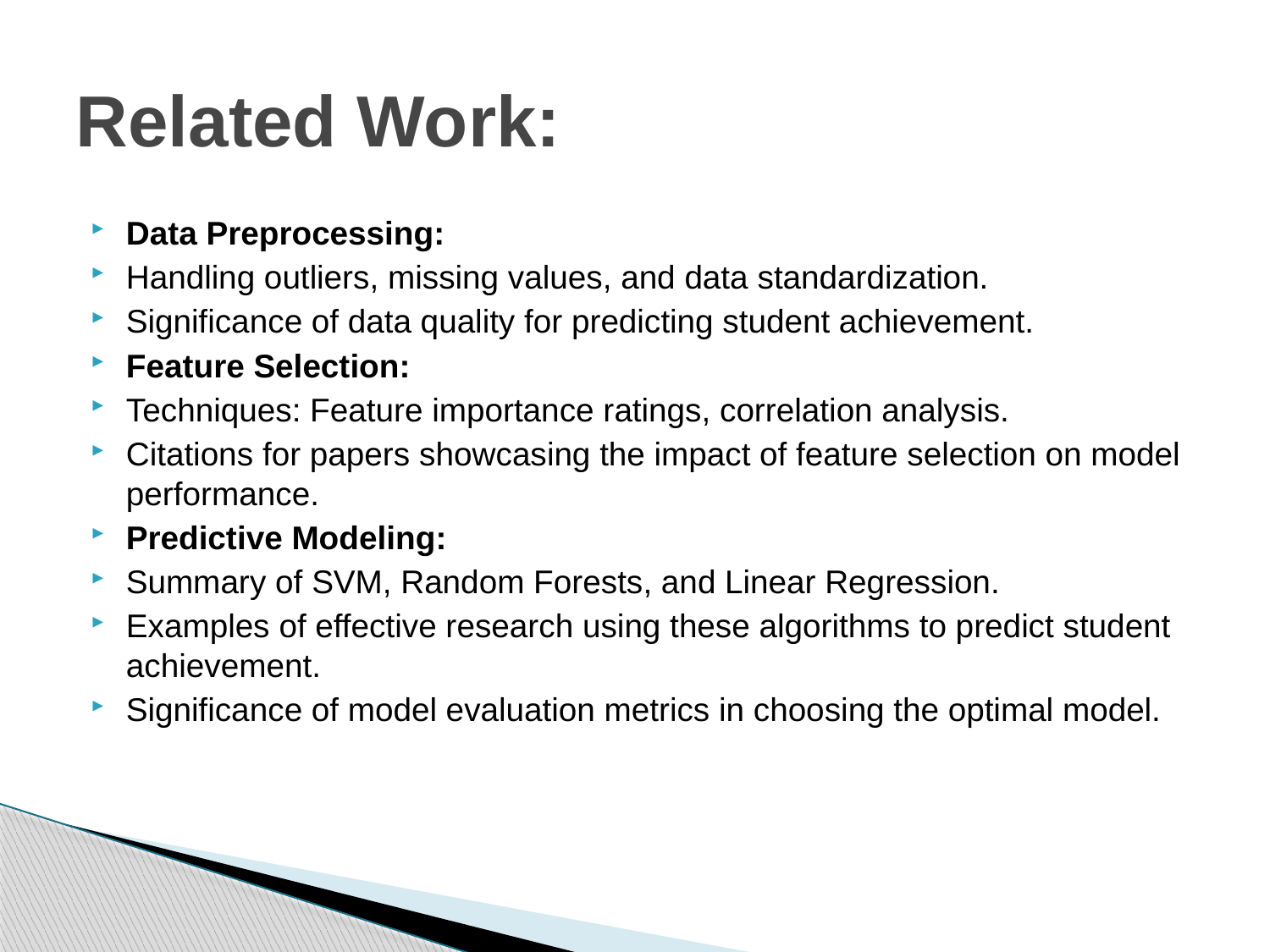

# Related Work:
Data Preprocessing:
Handling outliers, missing values, and data standardization.
Significance of data quality for predicting student achievement.
Feature Selection:
Techniques: Feature importance ratings, correlation analysis.
Citations for papers showcasing the impact of feature selection on model performance.
Predictive Modeling:
Summary of SVM, Random Forests, and Linear Regression.
Examples of effective research using these algorithms to predict student achievement.
Significance of model evaluation metrics in choosing the optimal model.